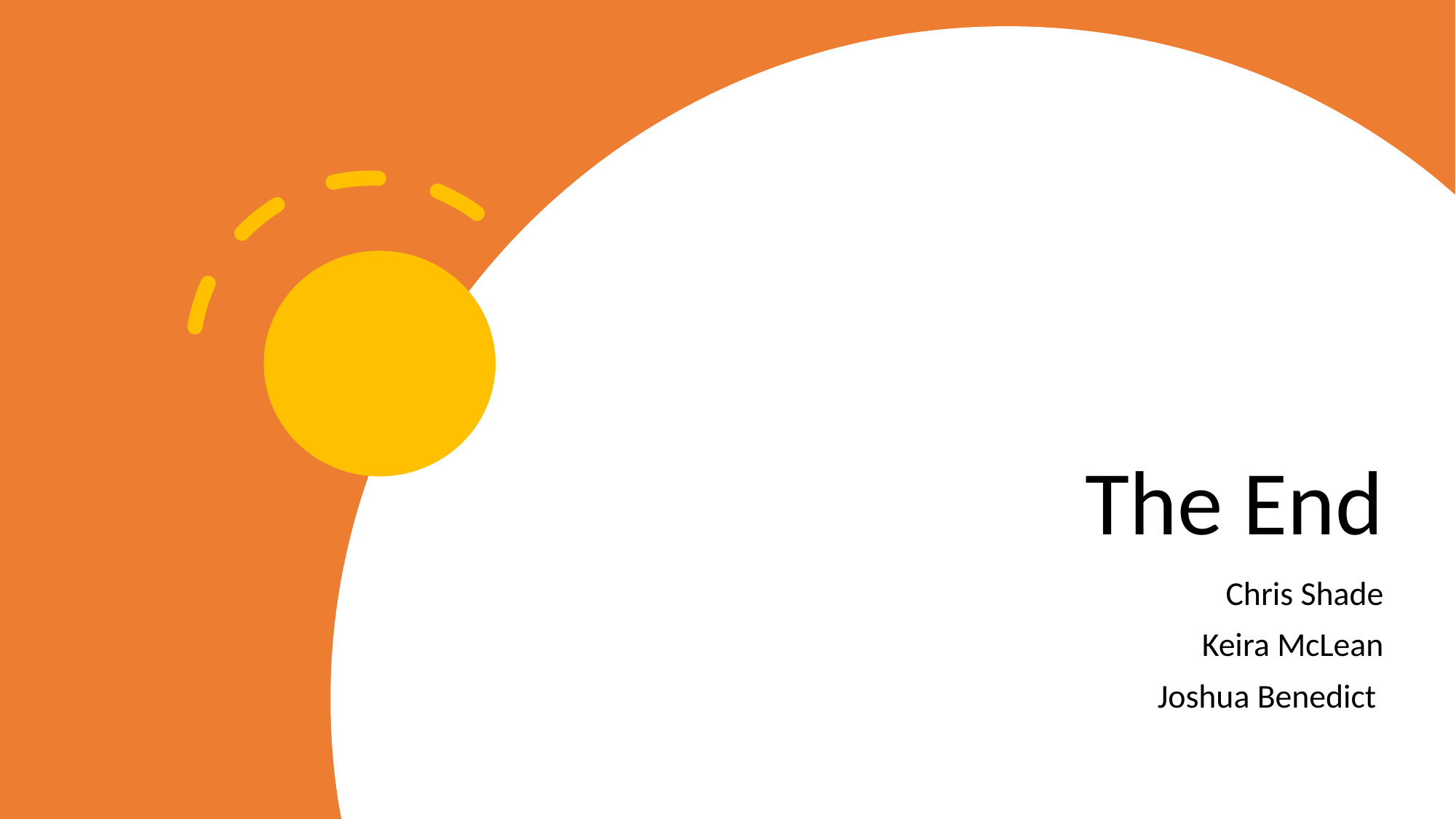

# The End

Chris Shade
Keira McLean
Joshua Benedict